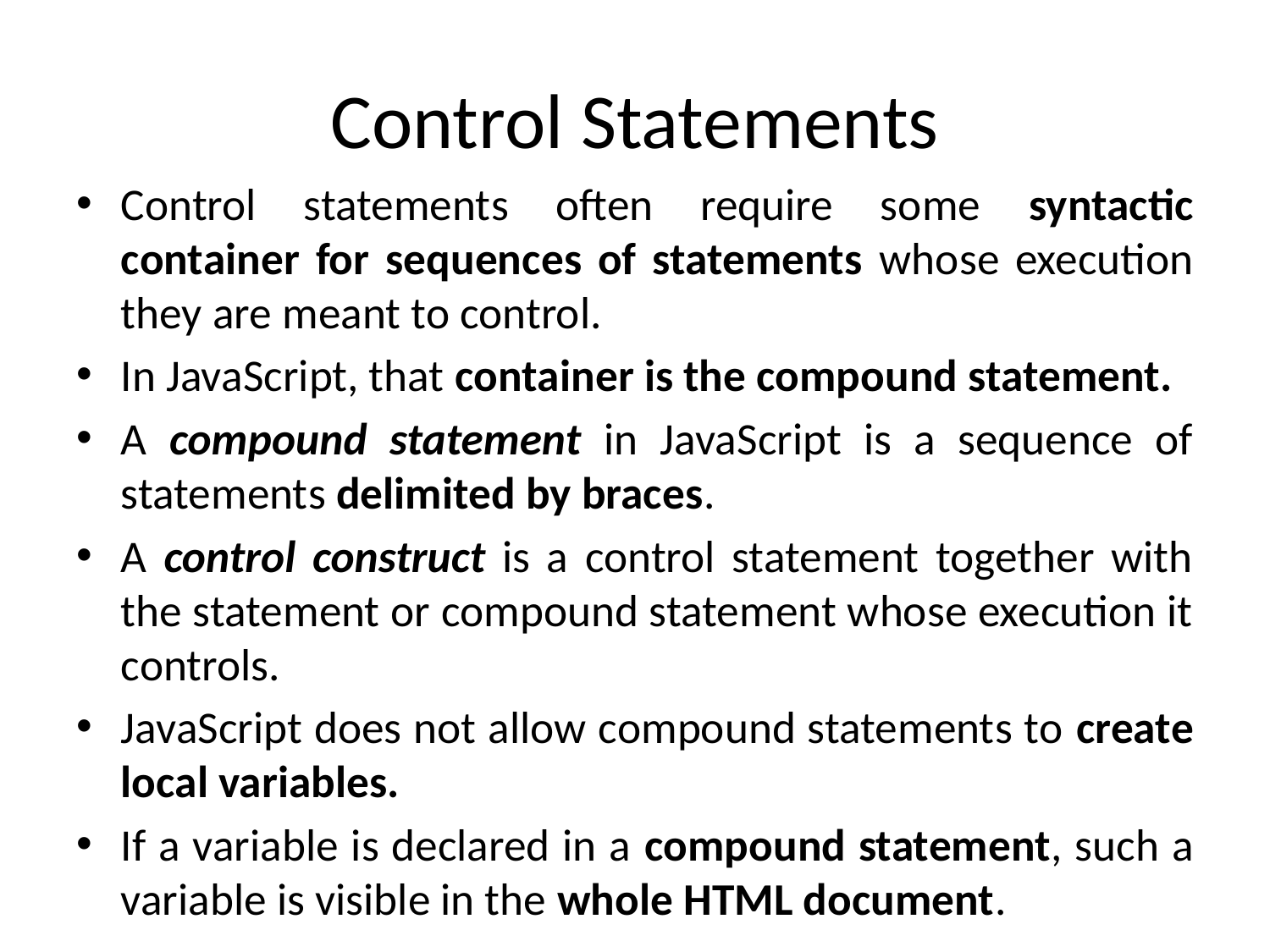

# Control Statements
Control statements often require some syntactic container for sequences of statements whose execution they are meant to control.
In JavaScript, that container is the compound statement.
A compound statement in JavaScript is a sequence of statements delimited by braces.
A control construct is a control statement together with the statement or compound statement whose execution it controls.
JavaScript does not allow compound statements to create local variables.
If a variable is declared in a compound statement, such a variable is visible in the whole HTML document.